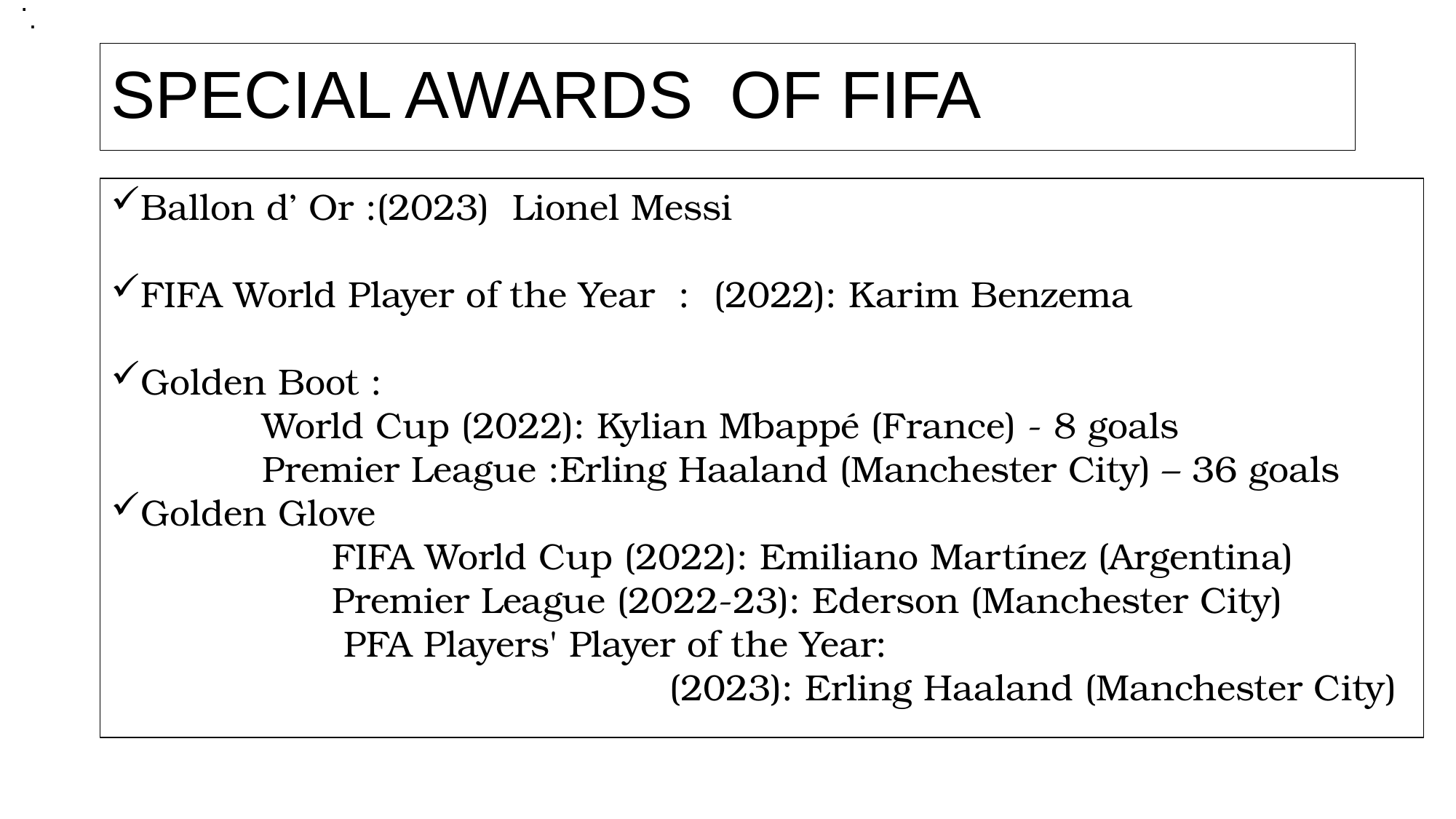

.
.
# SPECIAL AWARDS  OF FIFA
Ballon d’ Or :(2023)  Lionel Messi

FIFA World Player of the Year  :  (2022): Karim Benzema

Golden Boot :
             World Cup (2022): Kylian Mbappé (France) - 8 goals
             Premier League :Erling Haaland (Manchester City) – 36 goals
Golden Glove
                   FIFA World Cup (2022): Emiliano Martínez (Argentina)
                   Premier League (2022-23): Ederson (Manchester City)
                    PFA Players' Player of the Year:
                                                (2023): Erling Haaland (Manchester City)